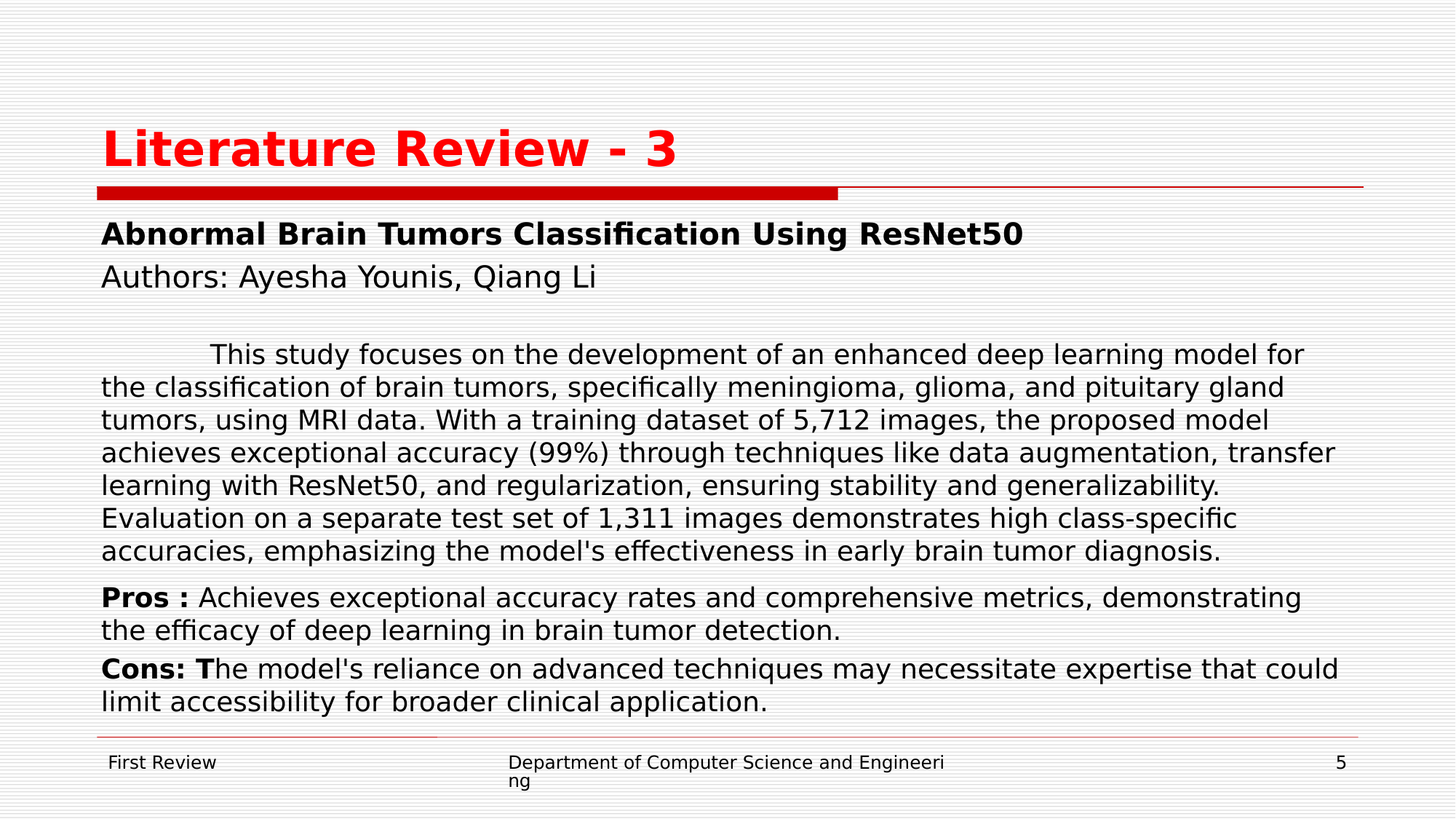

# Literature Review - 3
Abnormal Brain Tumors Classification Using ResNet50
Authors: Ayesha Younis, Qiang Li

	This study focuses on the development of an enhanced deep learning model for the classification of brain tumors, specifically meningioma, glioma, and pituitary gland tumors, using MRI data. With a training dataset of 5,712 images, the proposed model achieves exceptional accuracy (99%) through techniques like data augmentation, transfer learning with ResNet50, and regularization, ensuring stability and generalizability. Evaluation on a separate test set of 1,311 images demonstrates high class-specific accuracies, emphasizing the model's effectiveness in early brain tumor diagnosis.

Pros : Achieves exceptional accuracy rates and comprehensive metrics, demonstrating the efficacy of deep learning in brain tumor detection.
Cons: The model's reliance on advanced techniques may necessitate expertise that could limit accessibility for broader clinical application.

First Review
Department of Computer Science and Engineering
5